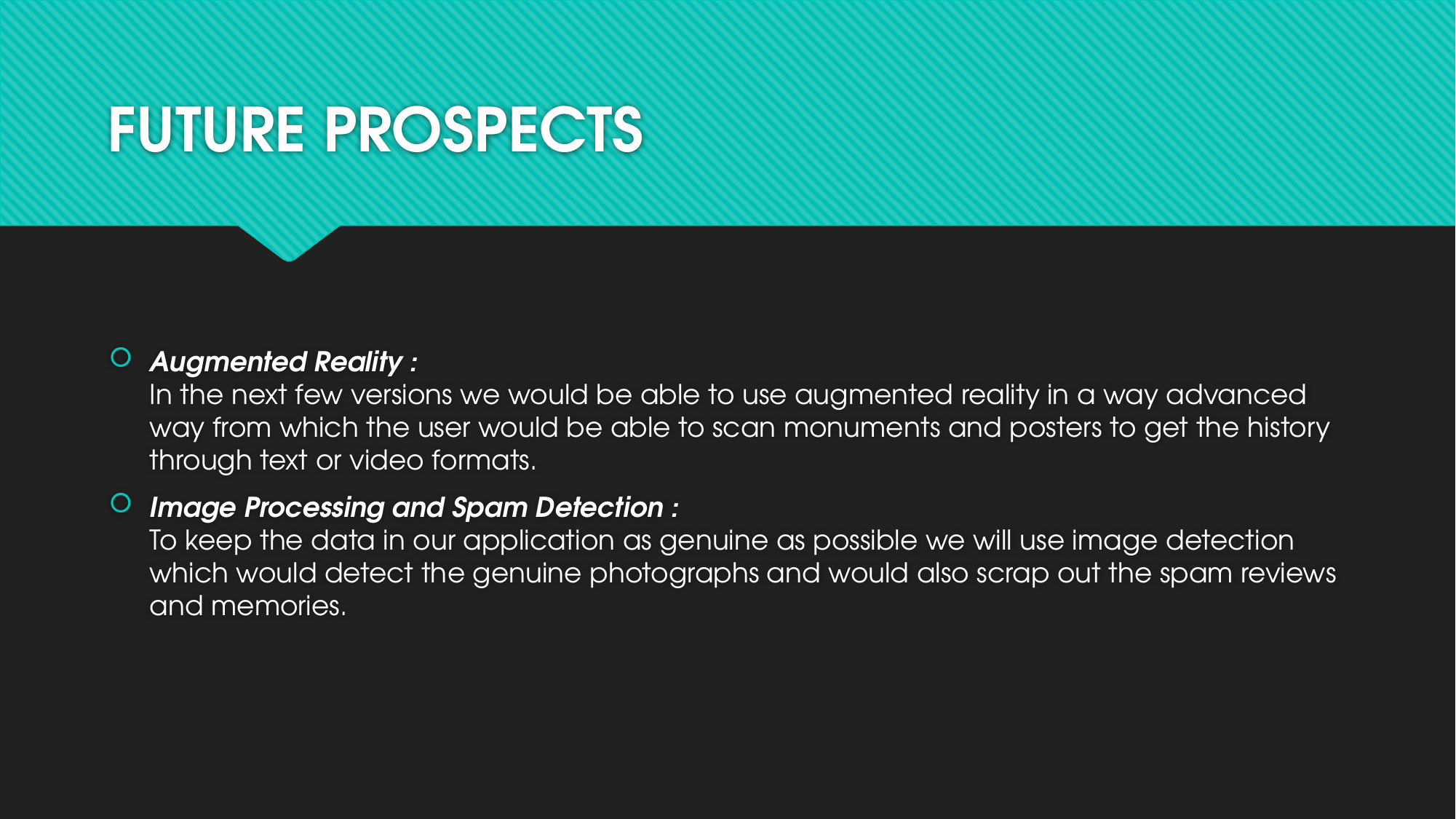

# FUTURE PROSPECTS
Augmented Reality :
In the next few versions we would be able to use augmented reality in a way advanced way from which the user would be able to scan monuments and posters to get the history through text or video formats.
Image Processing and Spam Detection :
To keep the data in our application as genuine as possible we will use image detection which would detect the genuine photographs and would also scrap out the spam reviews and memories.